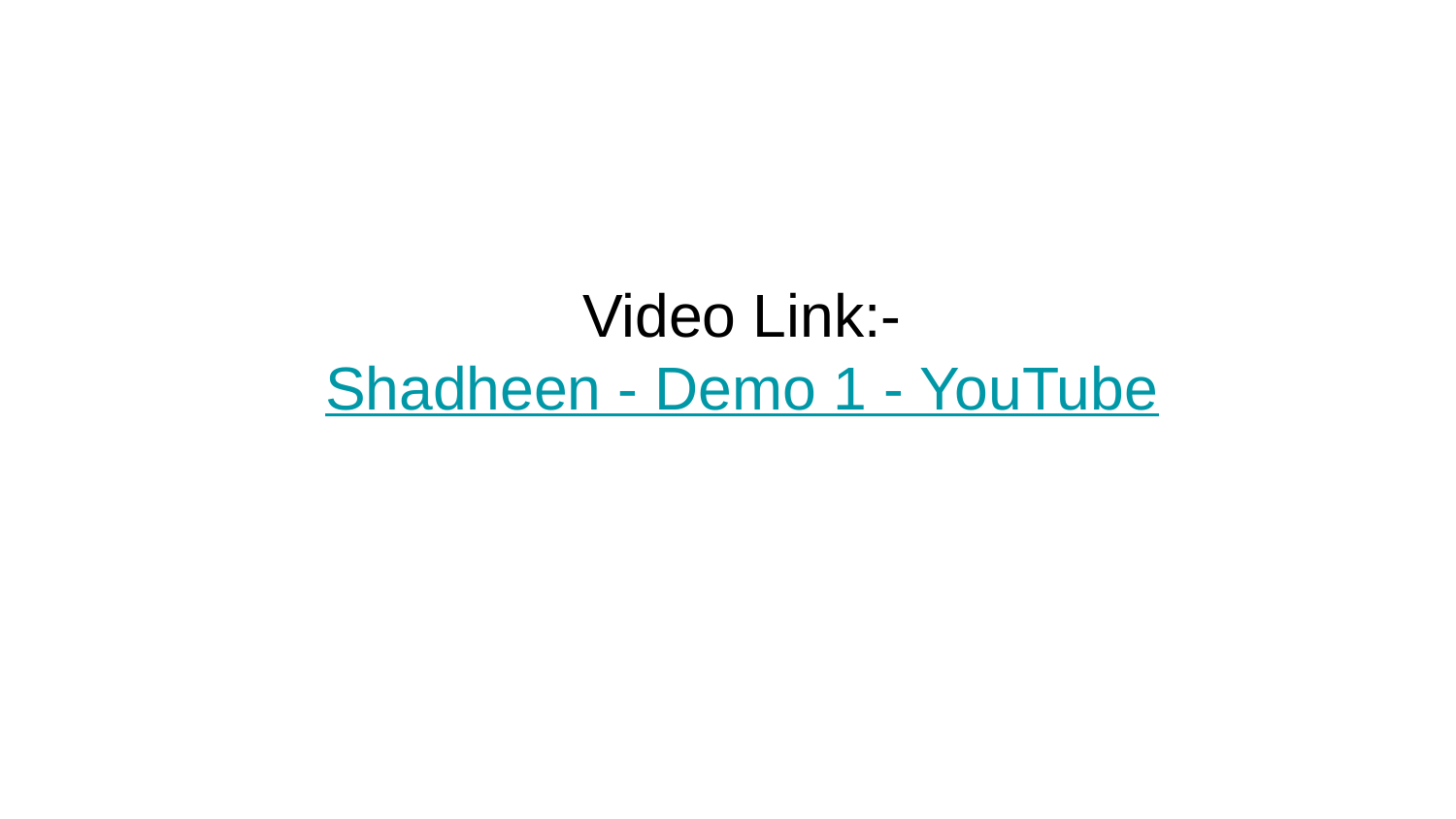

Video Link:-
Shadheen - Demo 1 - YouTube